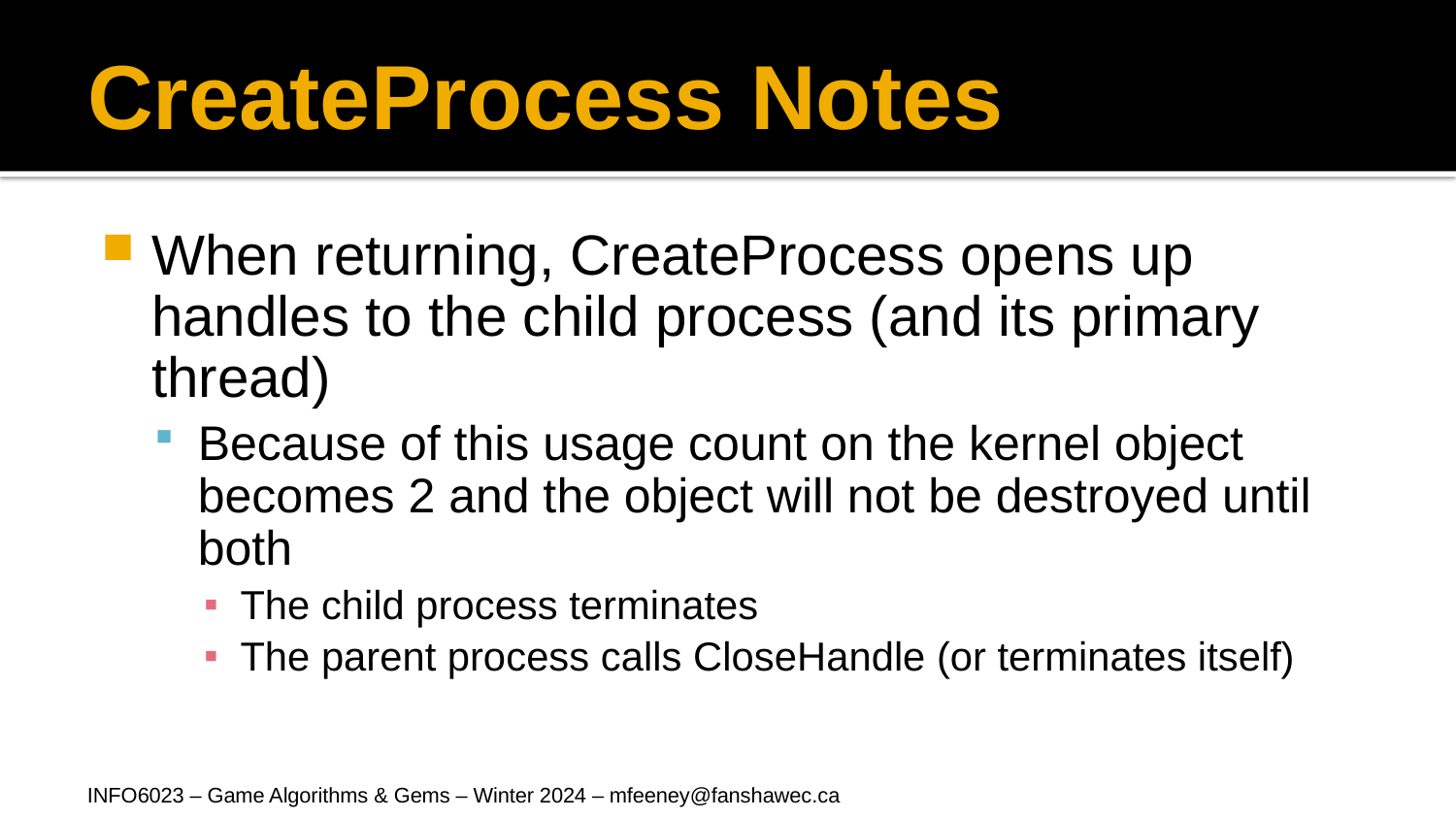

# CreateProcess Notes
When returning, CreateProcess opens up handles to the child process (and its primary thread)
Because of this usage count on the kernel object becomes 2 and the object will not be destroyed until both
The child process terminates
The parent process calls CloseHandle (or terminates itself)